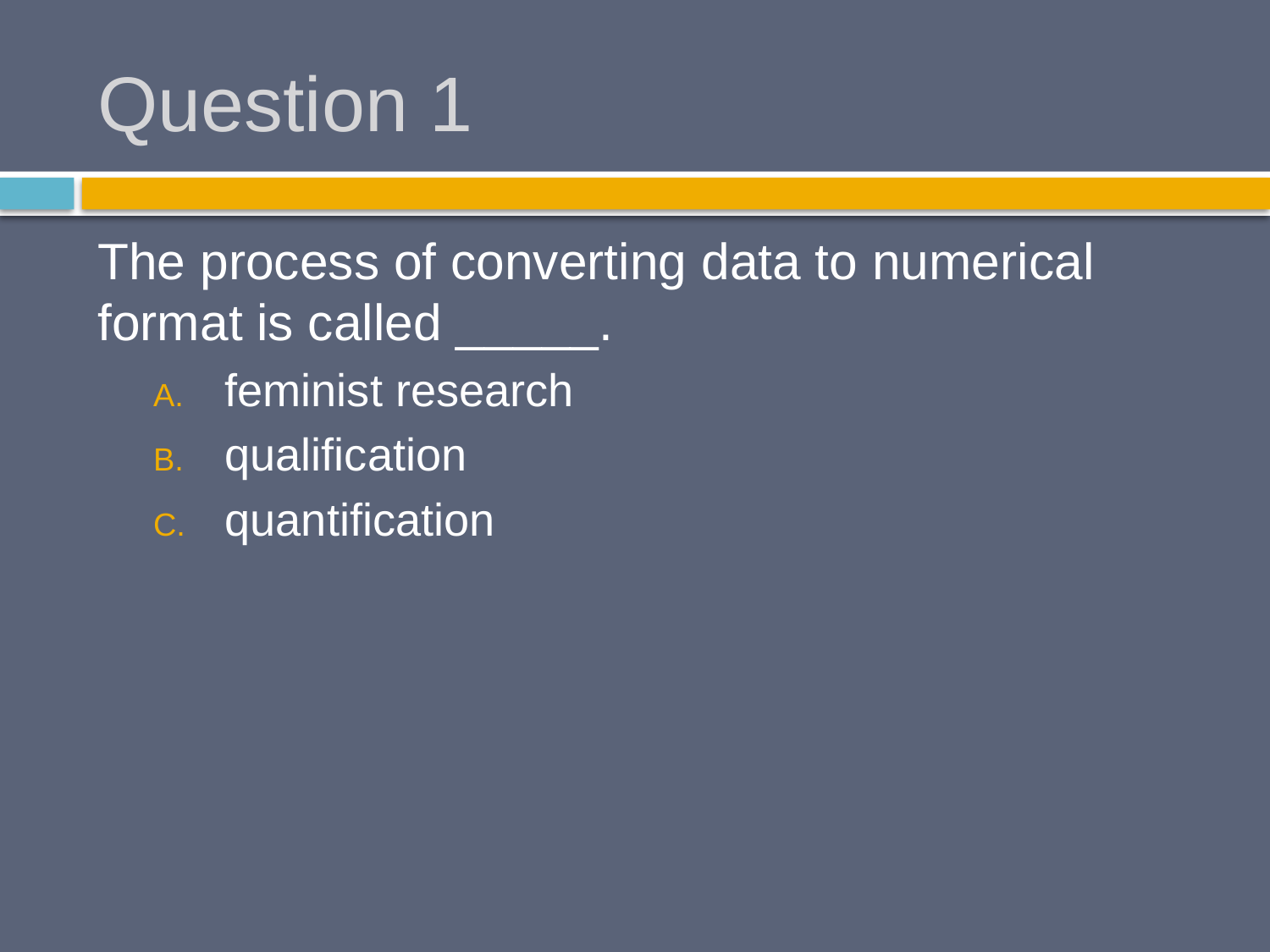

# Question 1
The process of converting data to numerical format is called _____.
feminist research
qualification
quantification